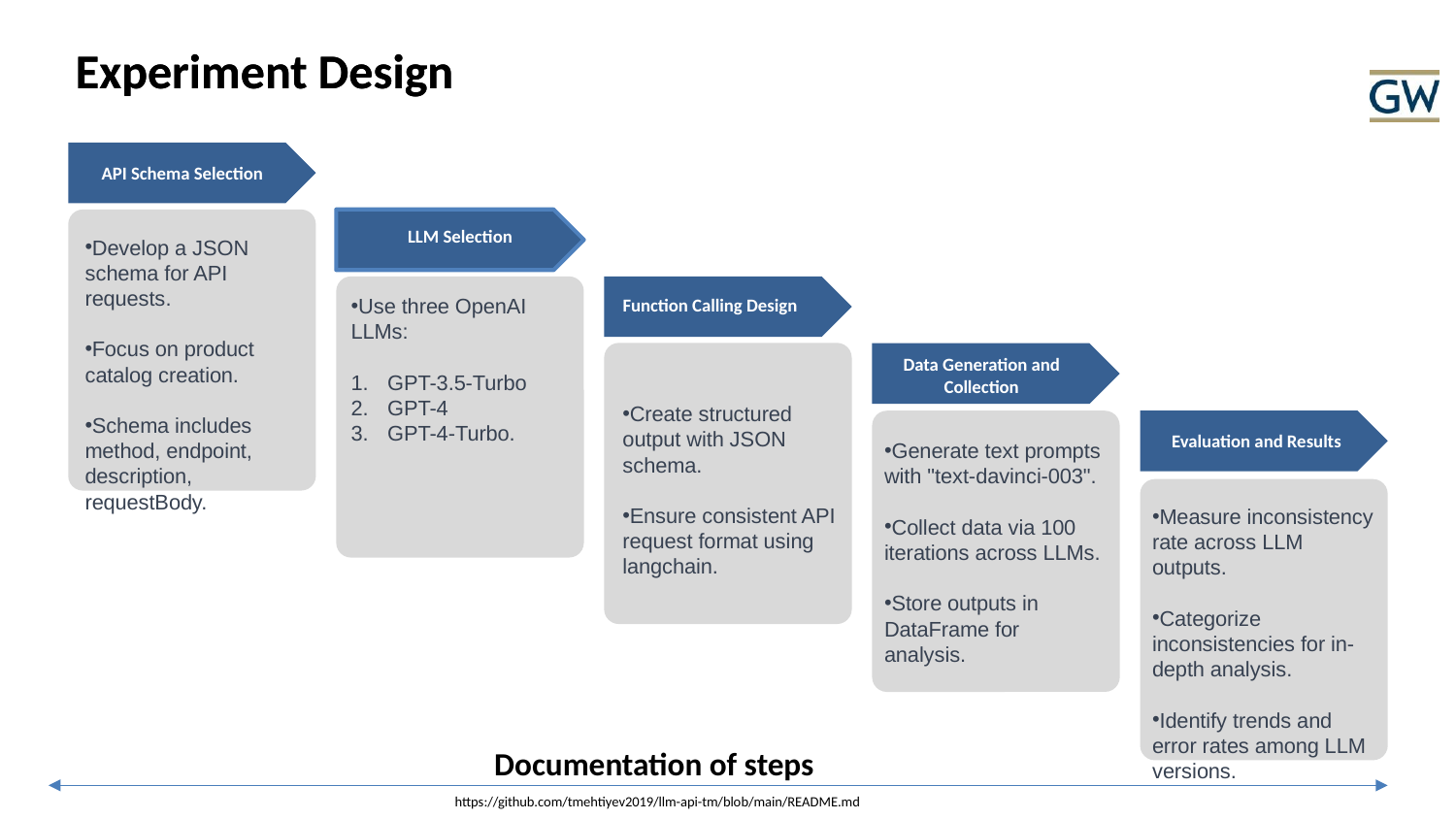

Experiment Design
Experiment Design

API Schema Selection

LLM Selection
Develop a JSON schema for API requests.

Focus on product catalog creation.

Schema includes method, endpoint, description, requestBody.

Use three OpenAI LLMs:

GPT-3.5-Turbo
GPT-4
GPT-4-Turbo.

Function Calling Design

Data Generation and Collection
Create structured output with JSON schema.

Ensure consistent API request format using langchain.

Evaluation and Results
Generate text prompts with "text-davinci-003".

Collect data via 100 iterations across LLMs.

Store outputs in DataFrame for analysis.

Measure inconsistency rate across LLM outputs.

Categorize inconsistencies for in-depth analysis.

Identify trends and error rates among LLM versions.
Documentation of steps
https://github.com/tmehtiyev2019/llm-api-tm/blob/main/README.md